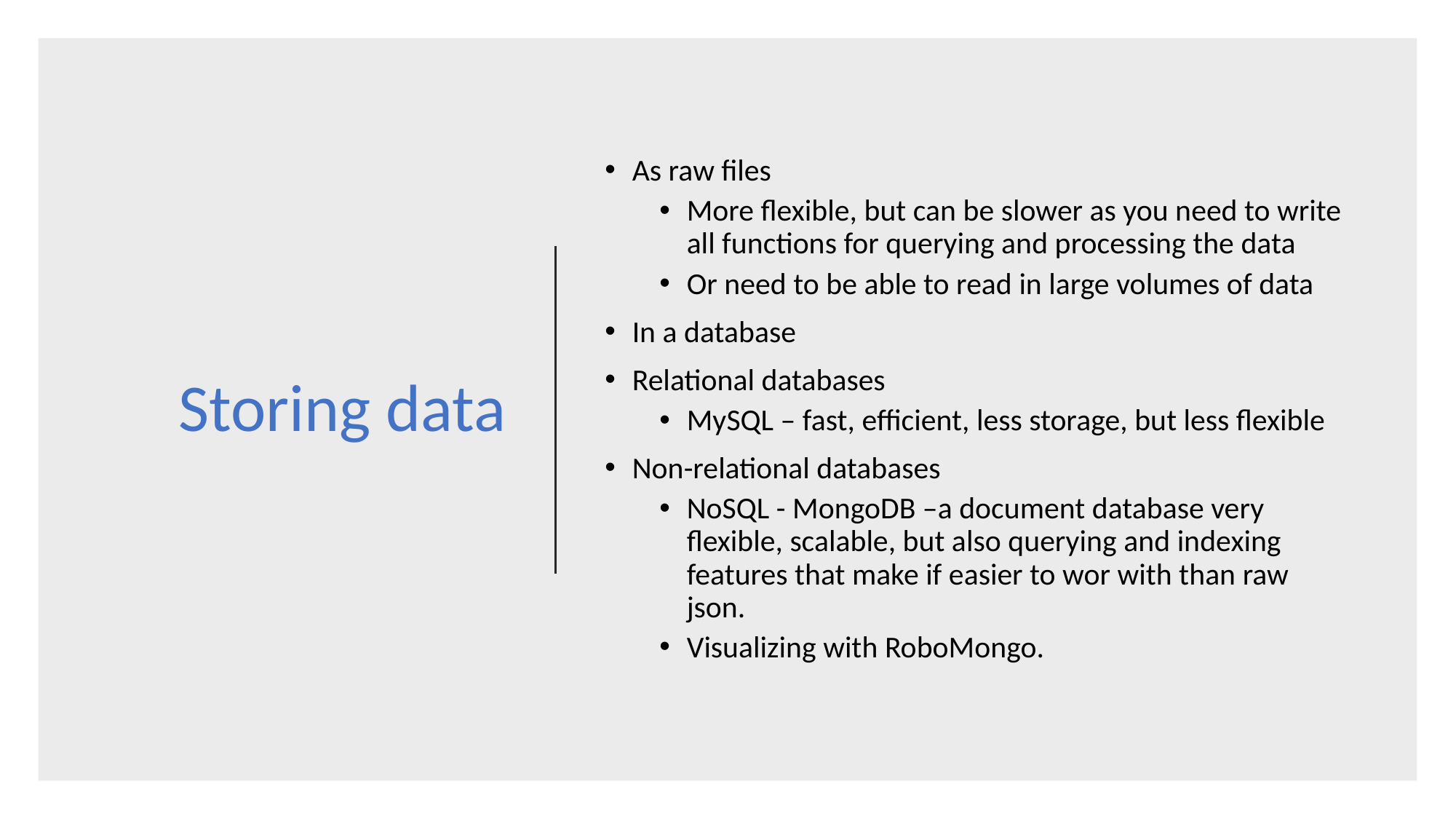

# Storing data
As raw files
More flexible, but can be slower as you need to write all functions for querying and processing the data
Or need to be able to read in large volumes of data
In a database
Relational databases
MySQL – fast, efficient, less storage, but less flexible
Non-relational databases
NoSQL - MongoDB –a document database very flexible, scalable, but also querying and indexing features that make if easier to wor with than raw json.
Visualizing with RoboMongo.